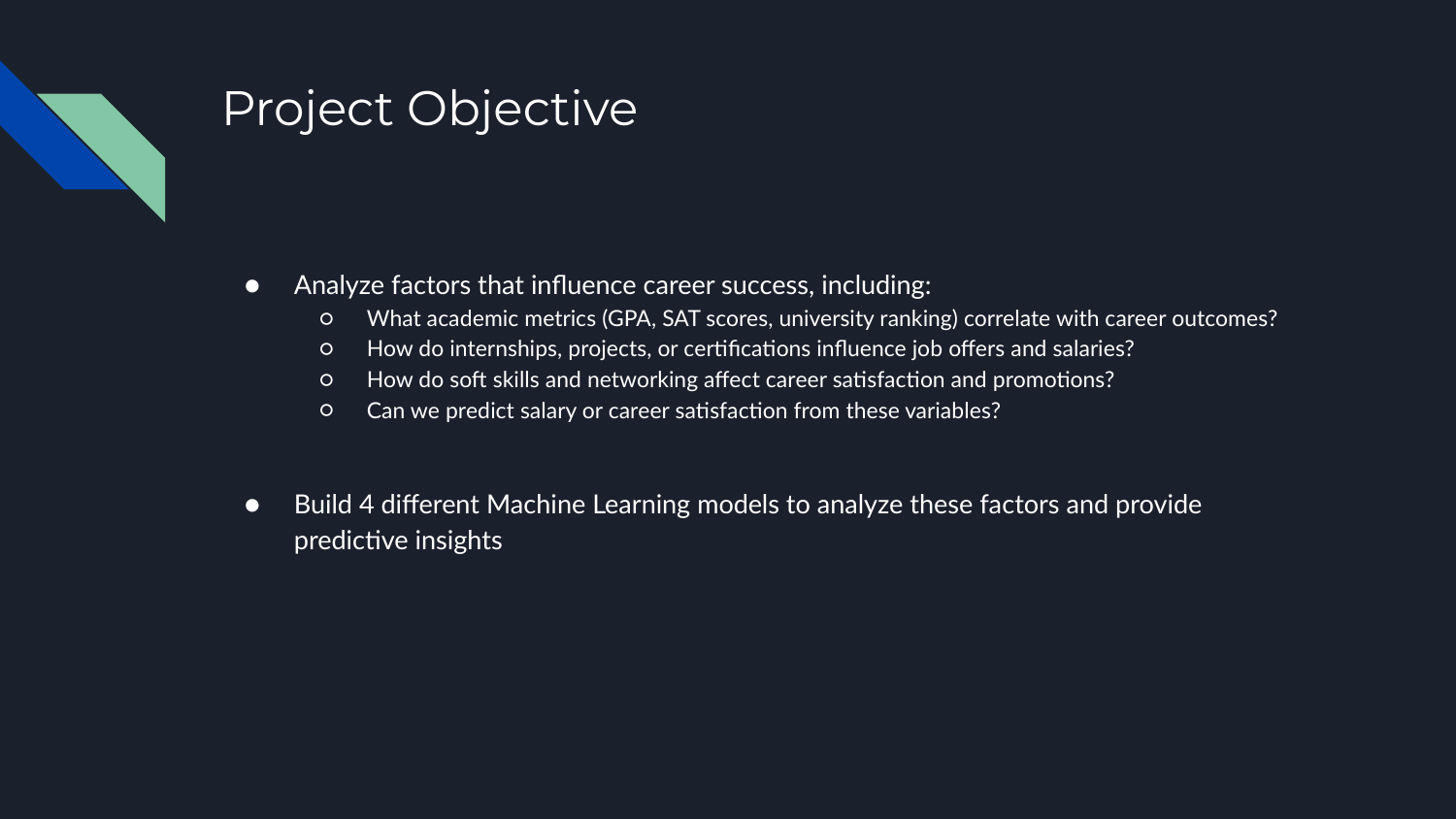

# Project Objective
Analyze factors that influence career success, including:
What academic metrics (GPA, SAT scores, university ranking) correlate with career outcomes?
How do internships, projects, or certifications influence job offers and salaries?
How do soft skills and networking affect career satisfaction and promotions?
Can we predict salary or career satisfaction from these variables?

Build 4 different Machine Learning models to analyze these factors and provide predictive insights